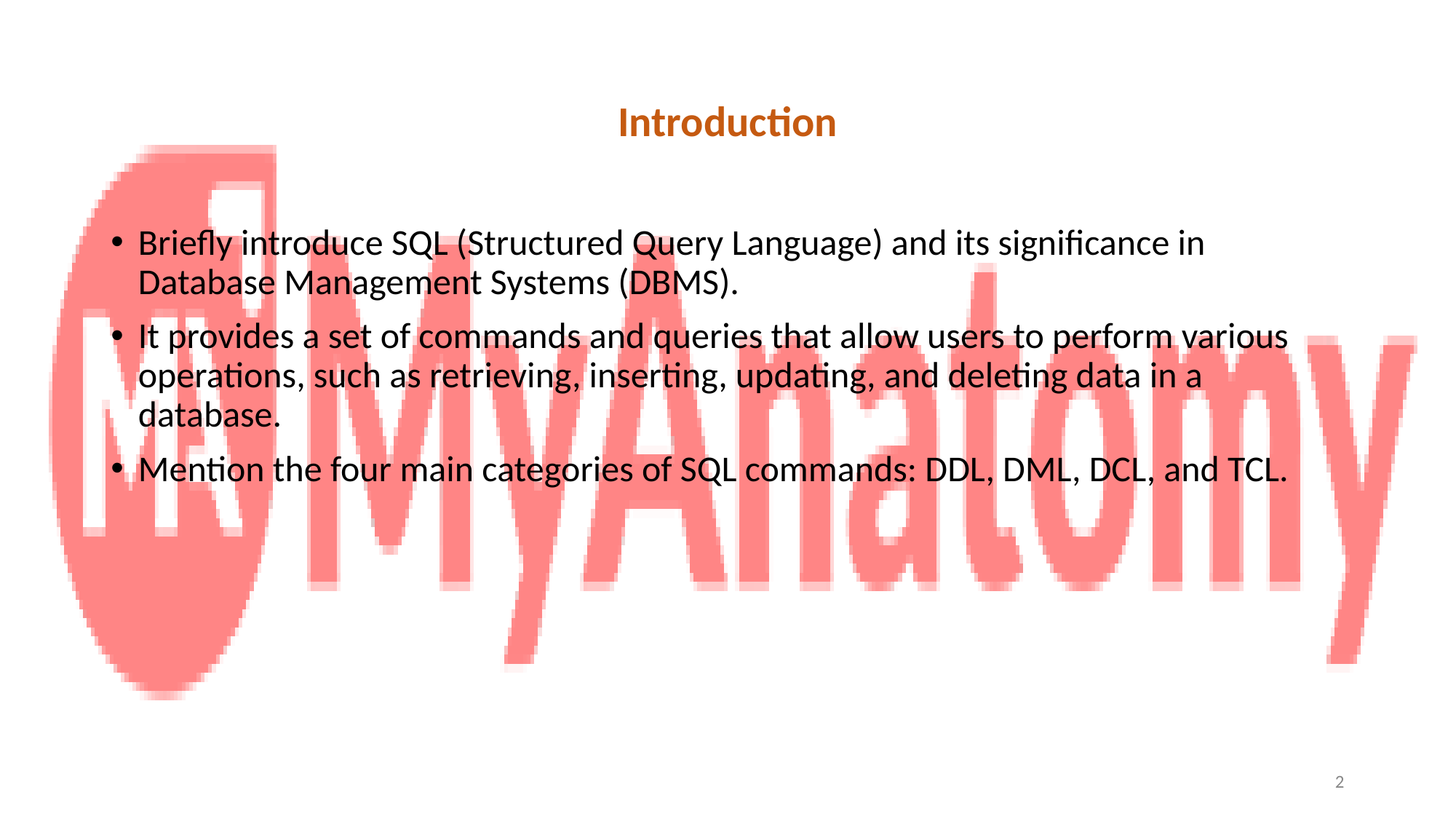

# Introduction
Briefly introduce SQL (Structured Query Language) and its significance in Database Management Systems (DBMS).
It provides a set of commands and queries that allow users to perform various operations, such as retrieving, inserting, updating, and deleting data in a database.
Mention the four main categories of SQL commands: DDL, DML, DCL, and TCL.

2